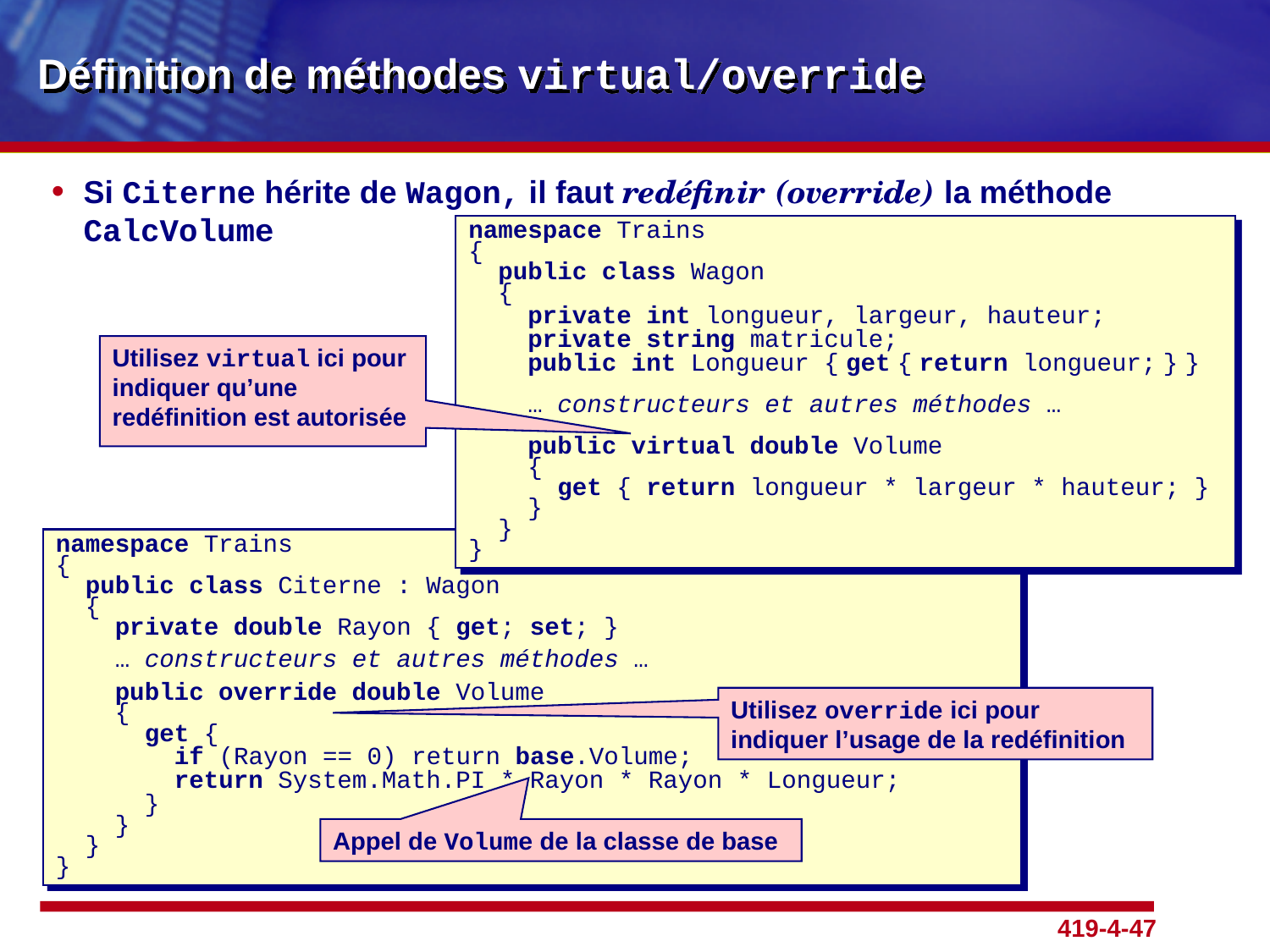

# Définition de méthodes virtual/override
Si Citerne hérite de Wagon, il faut redéfinir (override) la méthode CalcVolume
namespace Trains
{
  public class Wagon
  {
    private int longueur, largeur, hauteur;
    private string matricule;
    public int Longueur { get { return longueur; } }

    … constructeurs et autres méthodes …

    public virtual double Volume
    {
      get { return longueur * largeur * hauteur; }
    }
  }
}
Utilisez virtual ici pour indiquer qu’une redéfinition est autorisée
namespace Trains
{
  public class Citerne : Wagon
  {
    private double Rayon { get; set; }

    … constructeurs et autres méthodes …

    public override double Volume
    {
      get {
        if (Rayon == 0) return base.Volume;
        return System.Math.PI * Rayon * Rayon * Longueur;
      }
    }
  }
}
Utilisez override ici pour indiquer l’usage de la redéfinition
Appel de Volume de la classe de base